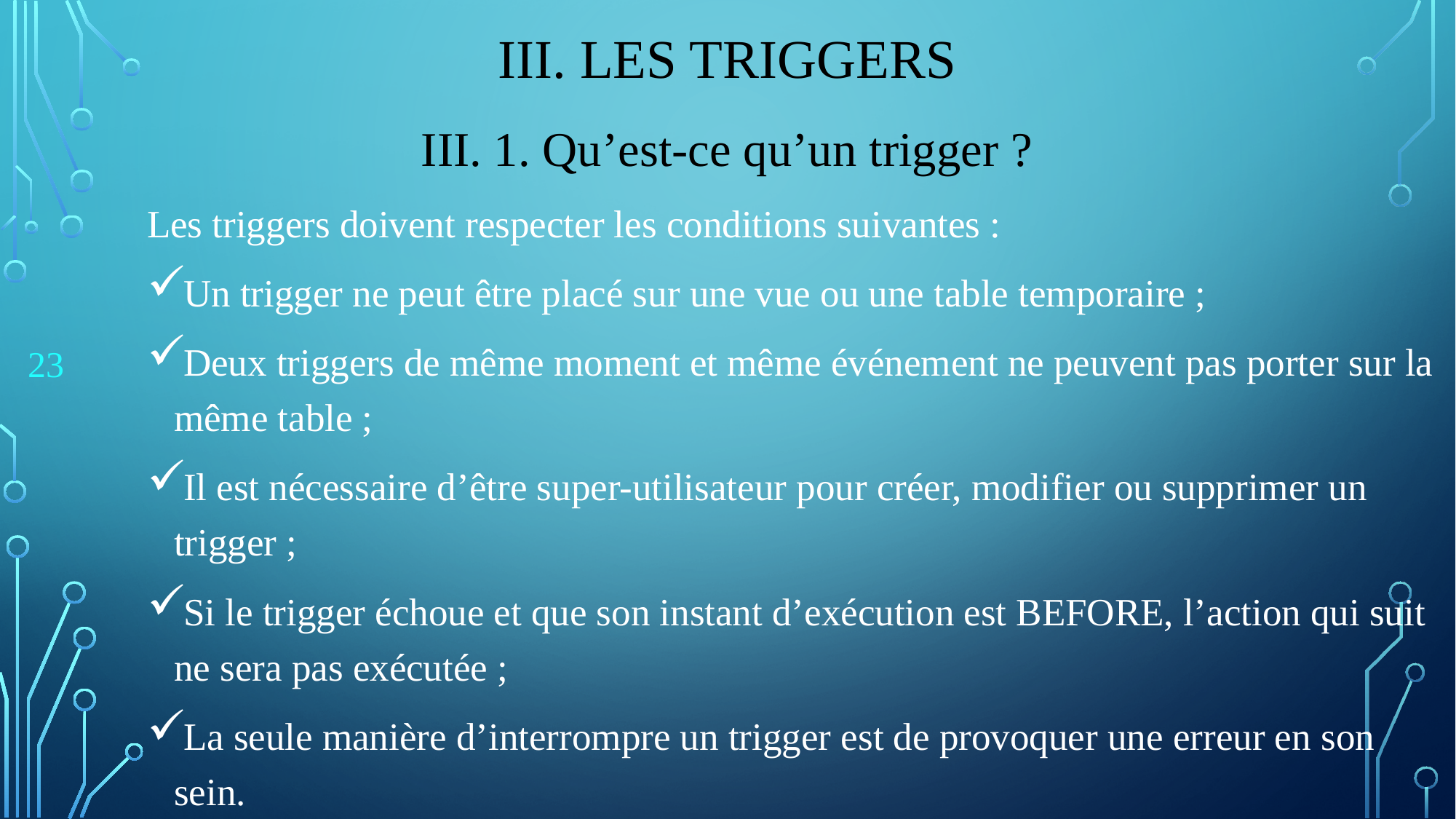

# III. Les triggers
III. 1. Qu’est-ce qu’un trigger ?
Les triggers doivent respecter les conditions suivantes :
Un trigger ne peut être placé sur une vue ou une table temporaire ;
Deux triggers de même moment et même événement ne peuvent pas porter sur la même table ;
Il est nécessaire d’être super-utilisateur pour créer, modifier ou supprimer un trigger ;
Si le trigger échoue et que son instant d’exécution est BEFORE, l’action qui suit ne sera pas exécutée ;
La seule manière d’interrompre un trigger est de provoquer une erreur en son sein.
23